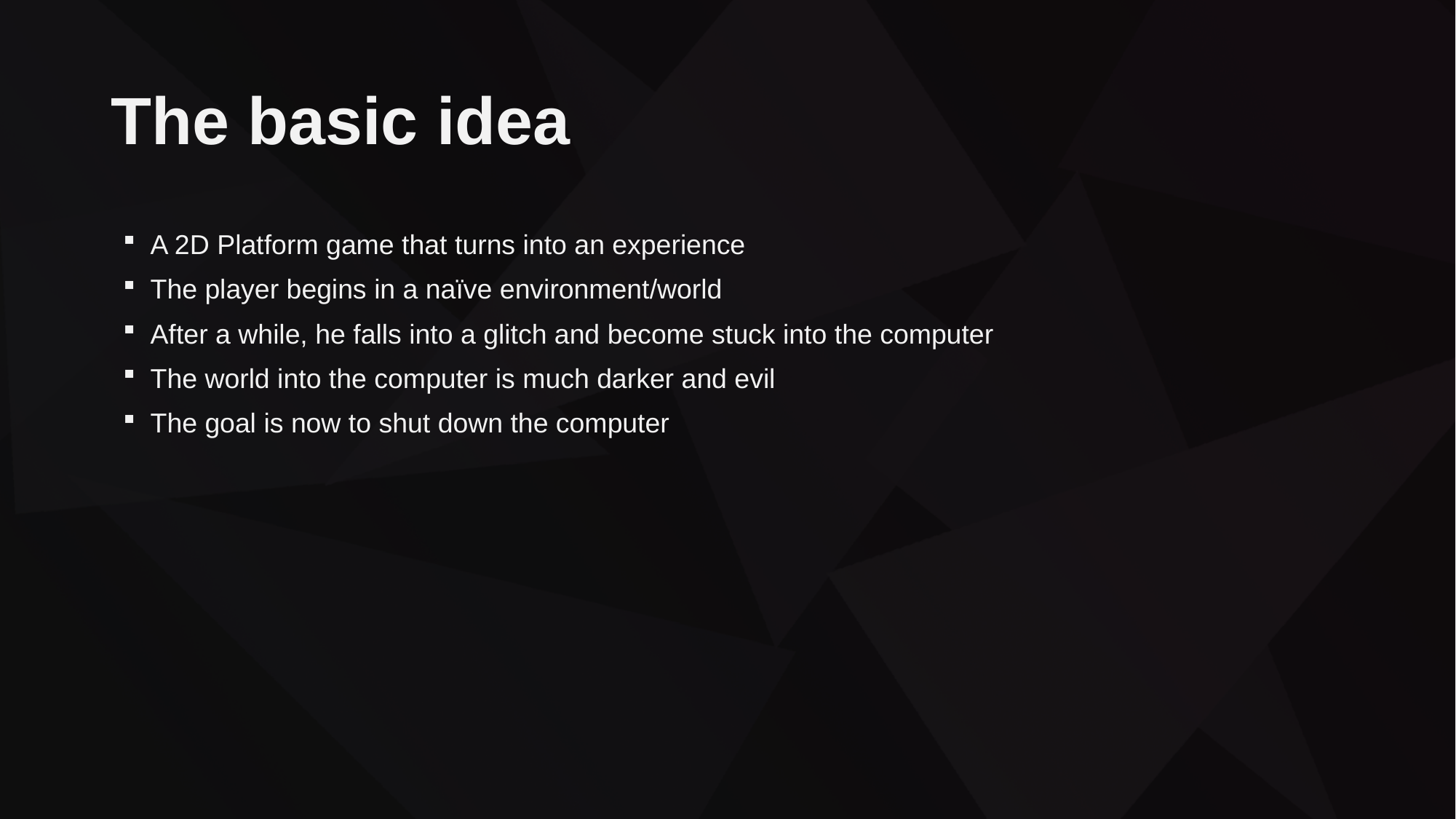

# The basic idea
A 2D Platform game that turns into an experience
The player begins in a naïve environment/world
After a while, he falls into a glitch and become stuck into the computer
The world into the computer is much darker and evil
The goal is now to shut down the computer